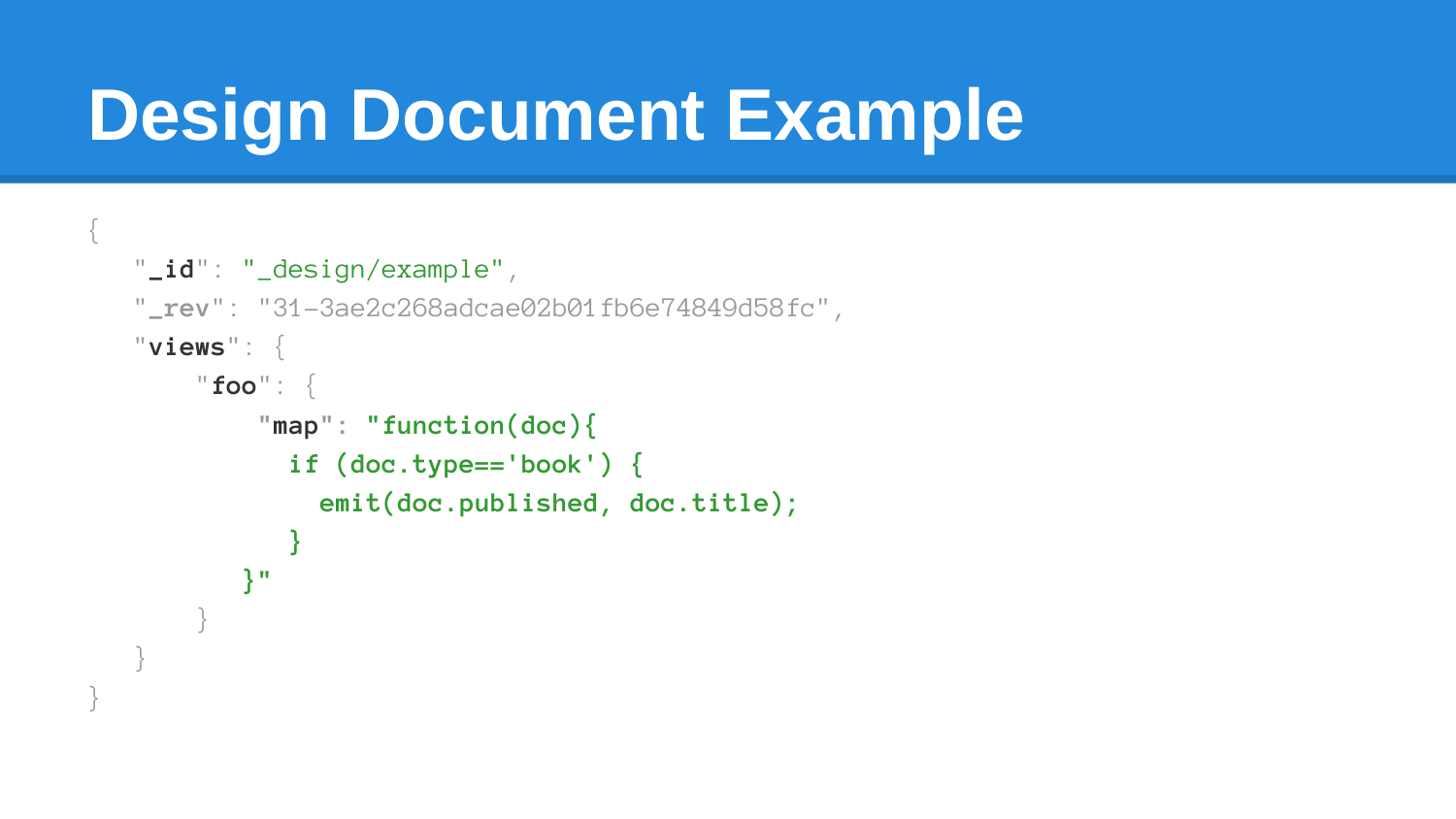

# Design Document Example
{
   "_id": "_design/example",
   "_rev": "31-3ae2c268adcae02b01fb6e74849d58fc",
   "views": {
       "foo": {
           "map": "function(doc){
             if (doc.type=='book') {
               emit(doc.published, doc.title);
             }
          }"
       }
   }
}